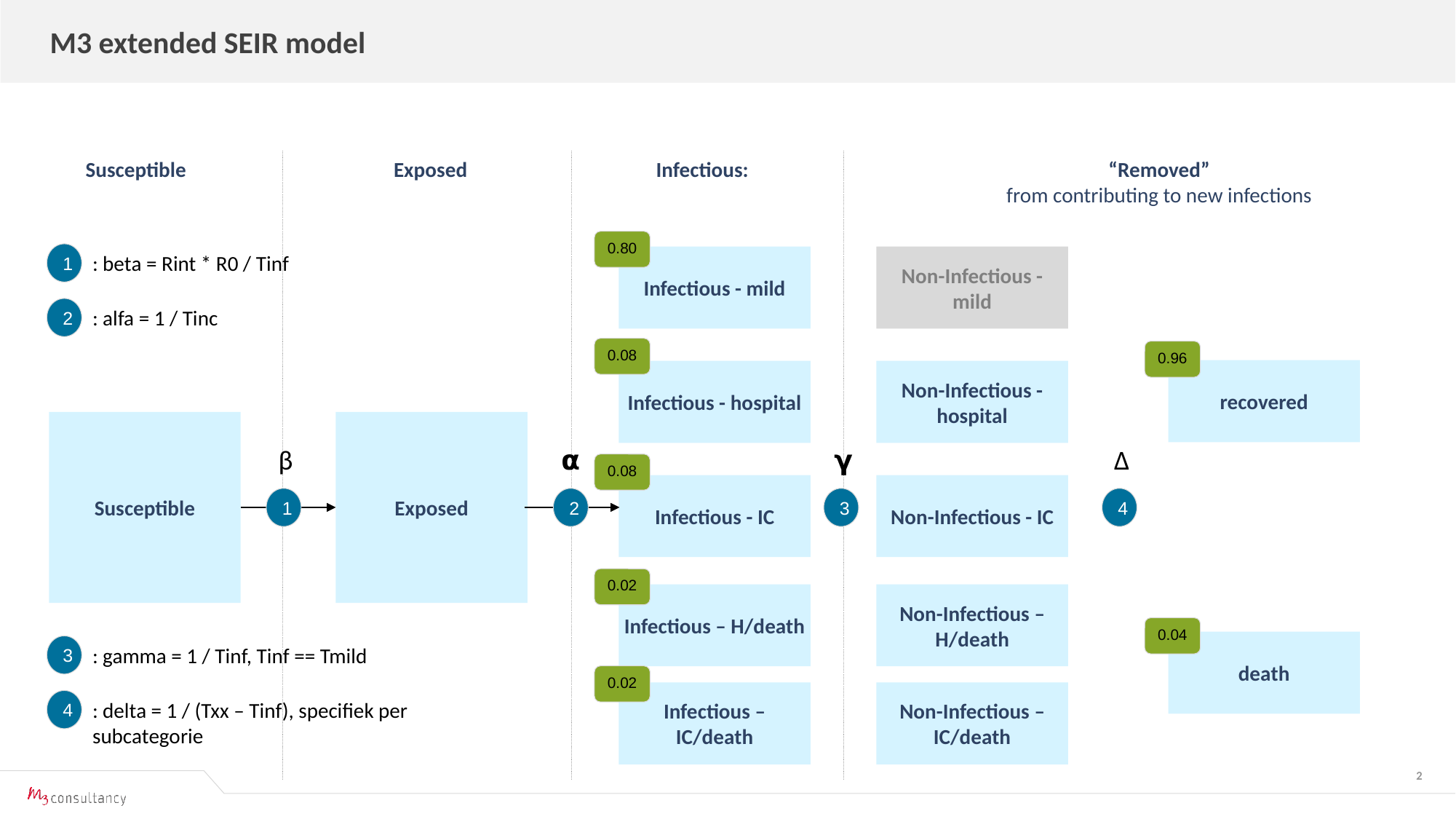

# M3 extended SEIR model

Susceptible
Exposed
Infectious:
“Removed”
from contributing to new infections
0.80
1
: beta = Rint * R0 / Tinf
Infectious - mild
Non-Infectious - mild
2
: alfa = 1 / Tinc
0.08
0.96
recovered
Infectious - hospital
Non-Infectious - hospital
Susceptible
Exposed
β
𝝰
𝝲
Δ
0.08
Infectious - IC
Non-Infectious - IC
1
2
3
4
0.02
Infectious – H/death
Non-Infectious – H/death
0.04
death
3
: gamma = 1 / Tinf, Tinf == Tmild
0.02
Infectious – IC/death
Non-Infectious – IC/death
4
: delta = 1 / (Txx – Tinf), specifiek per subcategorie